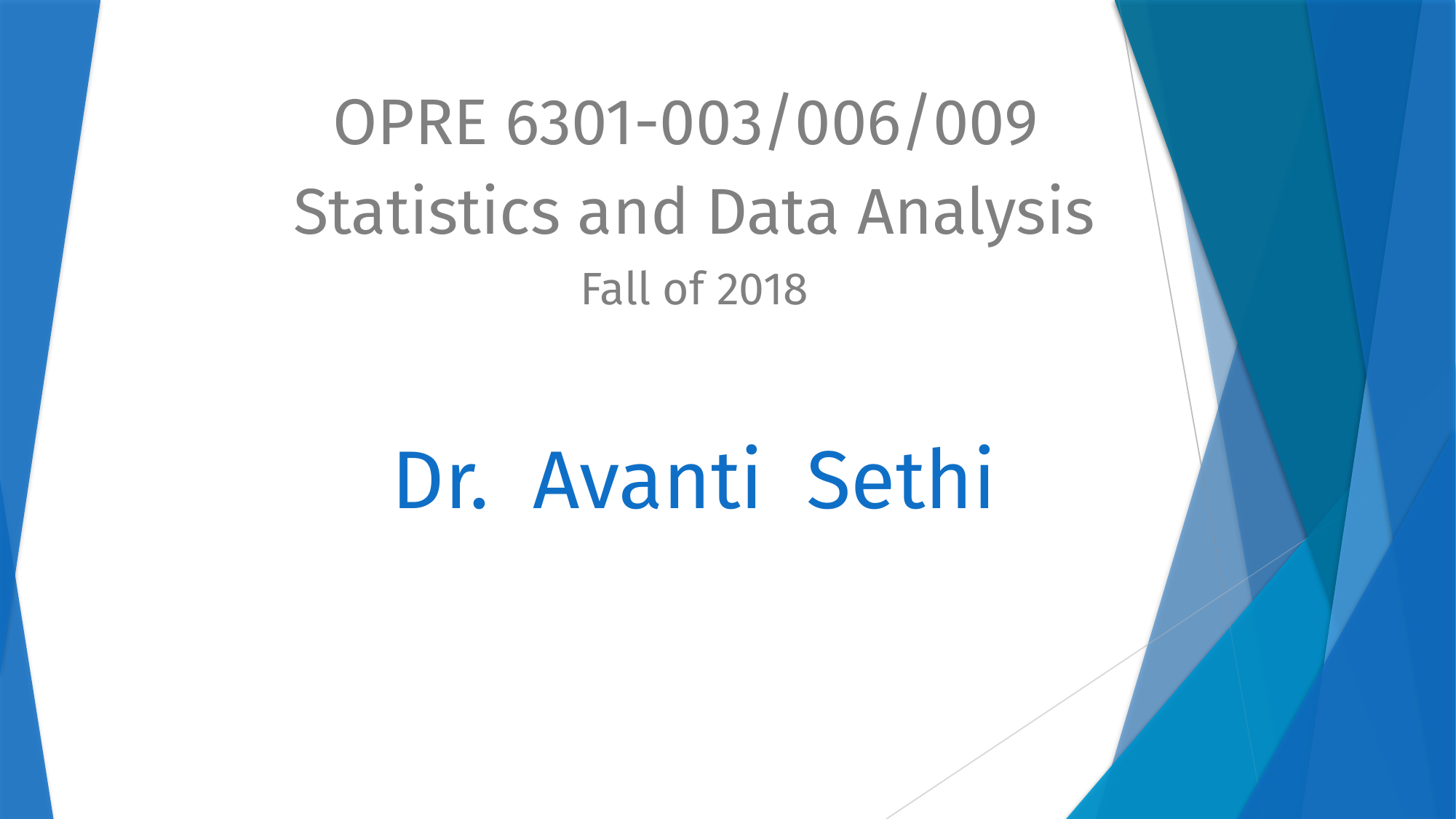

OPRE 6301-003/006/009
Statistics and Data Analysis
Fall of 2018
# Dr.  Avanti  Sethi